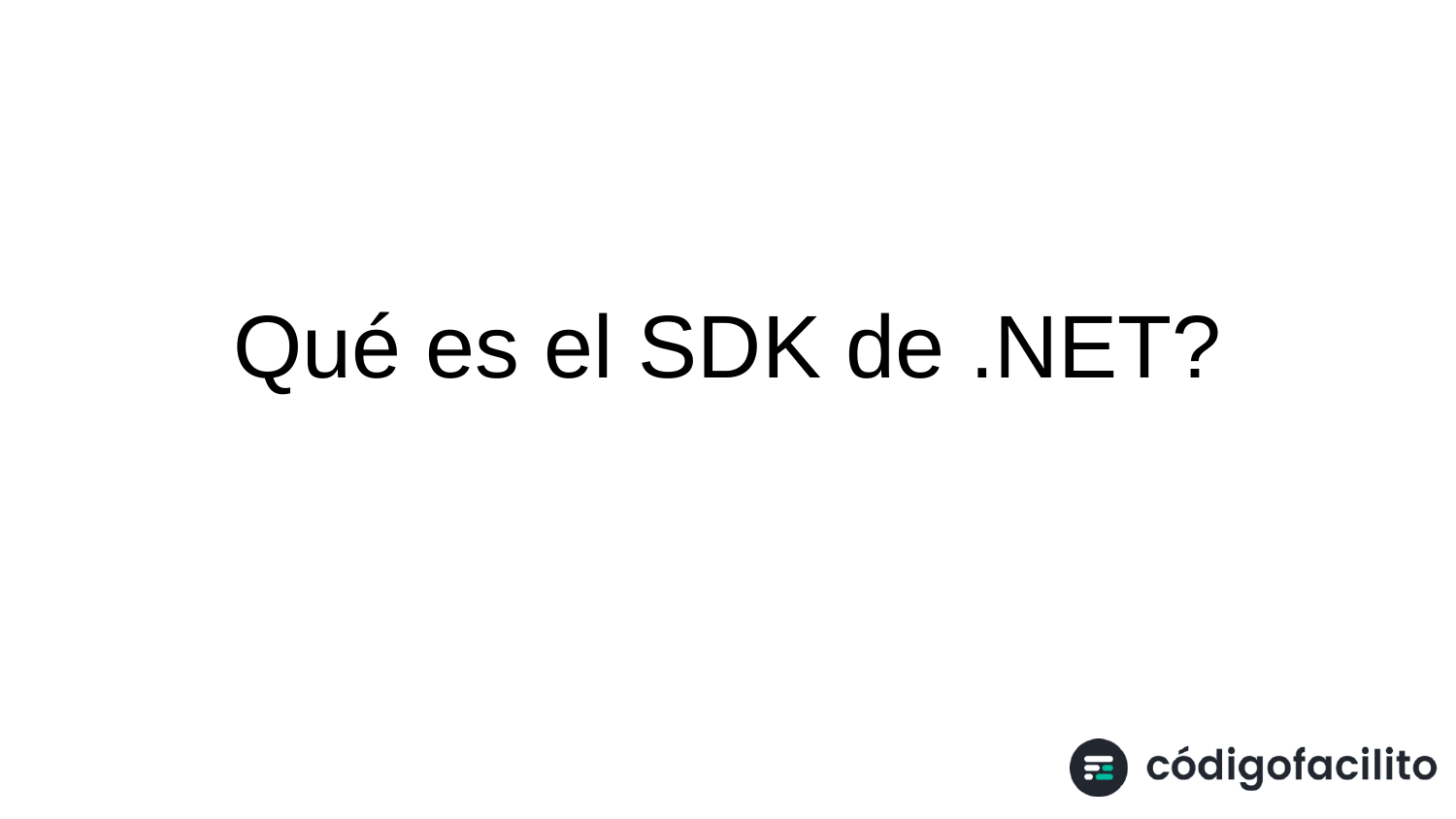

# Qué es el SDK de .NET?